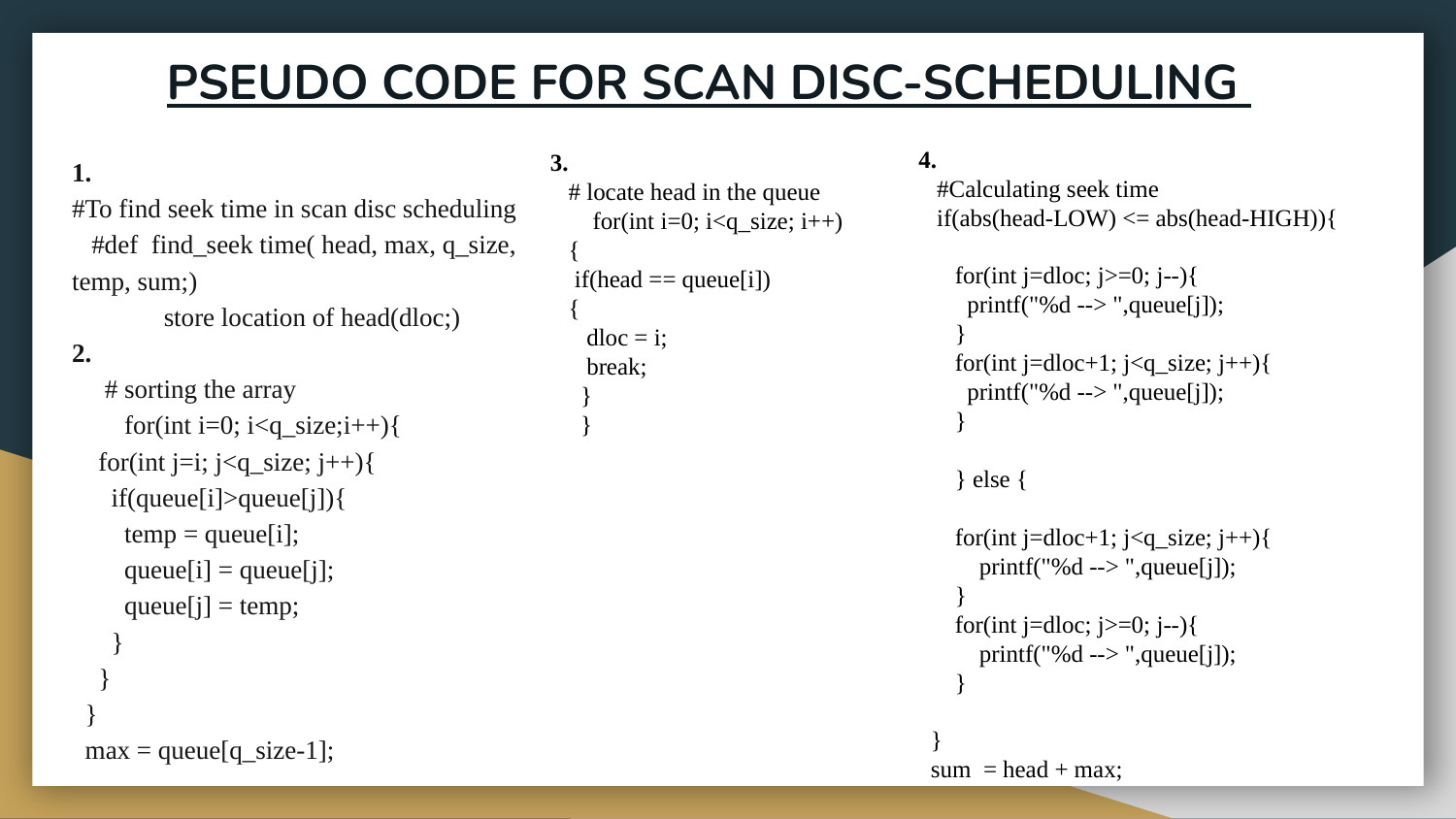

# PSEUDO CODE FOR SCAN DISC-SCHEDULING
1.
#To find seek time in scan disc scheduling
   #def  find_seek time( head, max, q_size, temp, sum;)
              store location of head(dloc;)
2.
     # sorting the array
        for(int i=0; i<q_size;i++){
    for(int j=i; j<q_size; j++){
      if(queue[i]>queue[j]){
        temp = queue[i];
        queue[i] = queue[j];
        queue[j] = temp;
      }
    }
  }
  max = queue[q_size-1];

4.
   #Calculating seek time
   if(abs(head-LOW) <= abs(head-HIGH)){

      for(int j=dloc; j>=0; j--){
        printf("%d --> ",queue[j]);
      }
      for(int j=dloc+1; j<q_size; j++){
        printf("%d --> ",queue[j]);
      }

      } else {

      for(int j=dloc+1; j<q_size; j++){
          printf("%d --> ",queue[j]);
      }
      for(int j=dloc; j>=0; j--){
          printf("%d --> ",queue[j]);
      }

  }
  sum  = head + max;
3.
   # locate head in the queue
       for(int i=0; i<q_size; i++)
   {
    if(head == queue[i])
   {
      dloc = i;
      break;
     }
     }